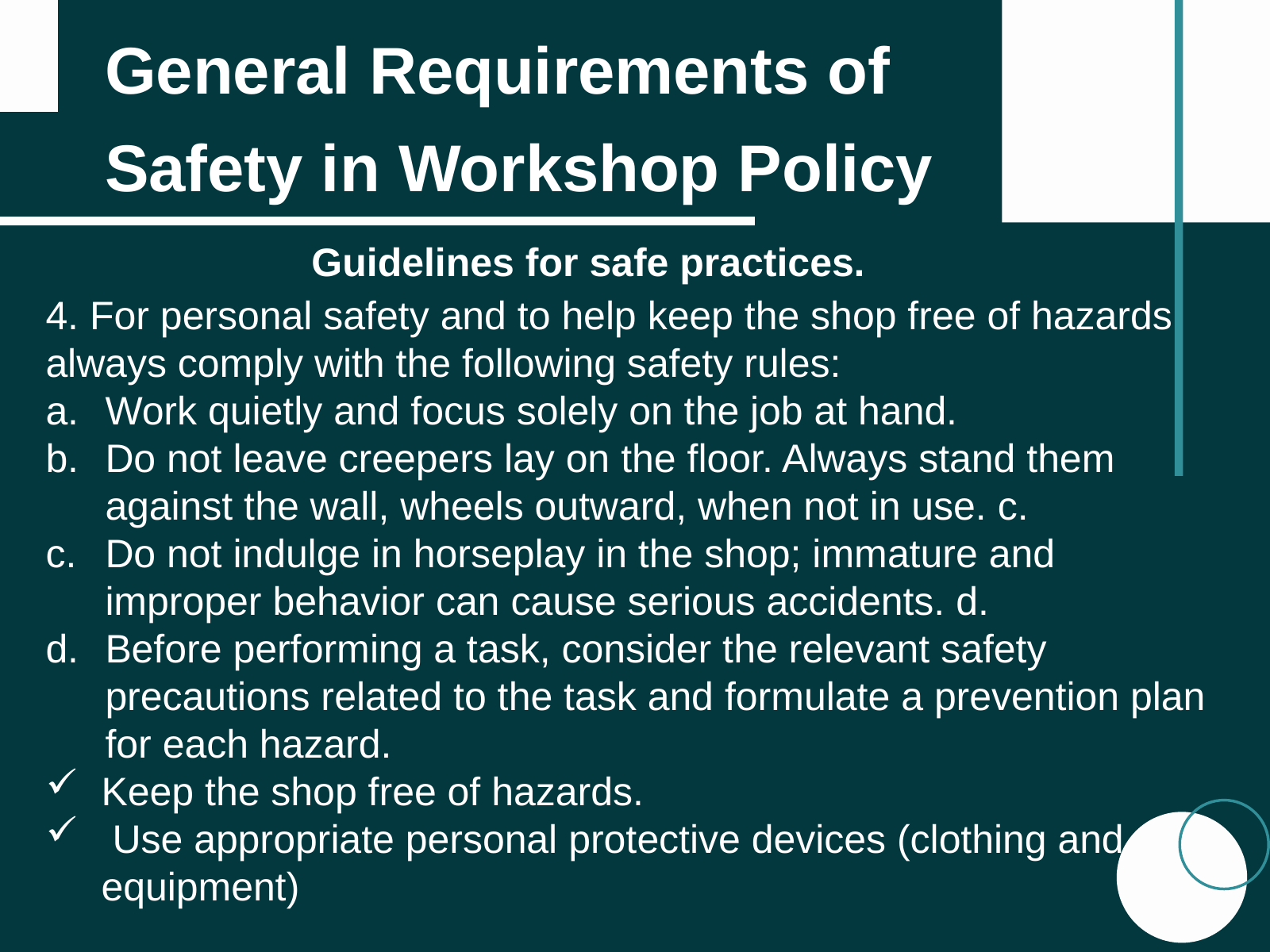

General Requirements of Safety in Workshop Policy

Guidelines for safe practices.
4. For personal safety and to help keep the shop free of hazards, always comply with the following safety rules:
Work quietly and focus solely on the job at hand.
Do not leave creepers lay on the floor. Always stand them against the wall, wheels outward, when not in use. c.
Do not indulge in horseplay in the shop; immature and improper behavior can cause serious accidents. d.
Before performing a task, consider the relevant safety precautions related to the task and formulate a prevention plan for each hazard.
 Keep the shop free of hazards.
  Use appropriate personal protective devices (clothing and          equipment)